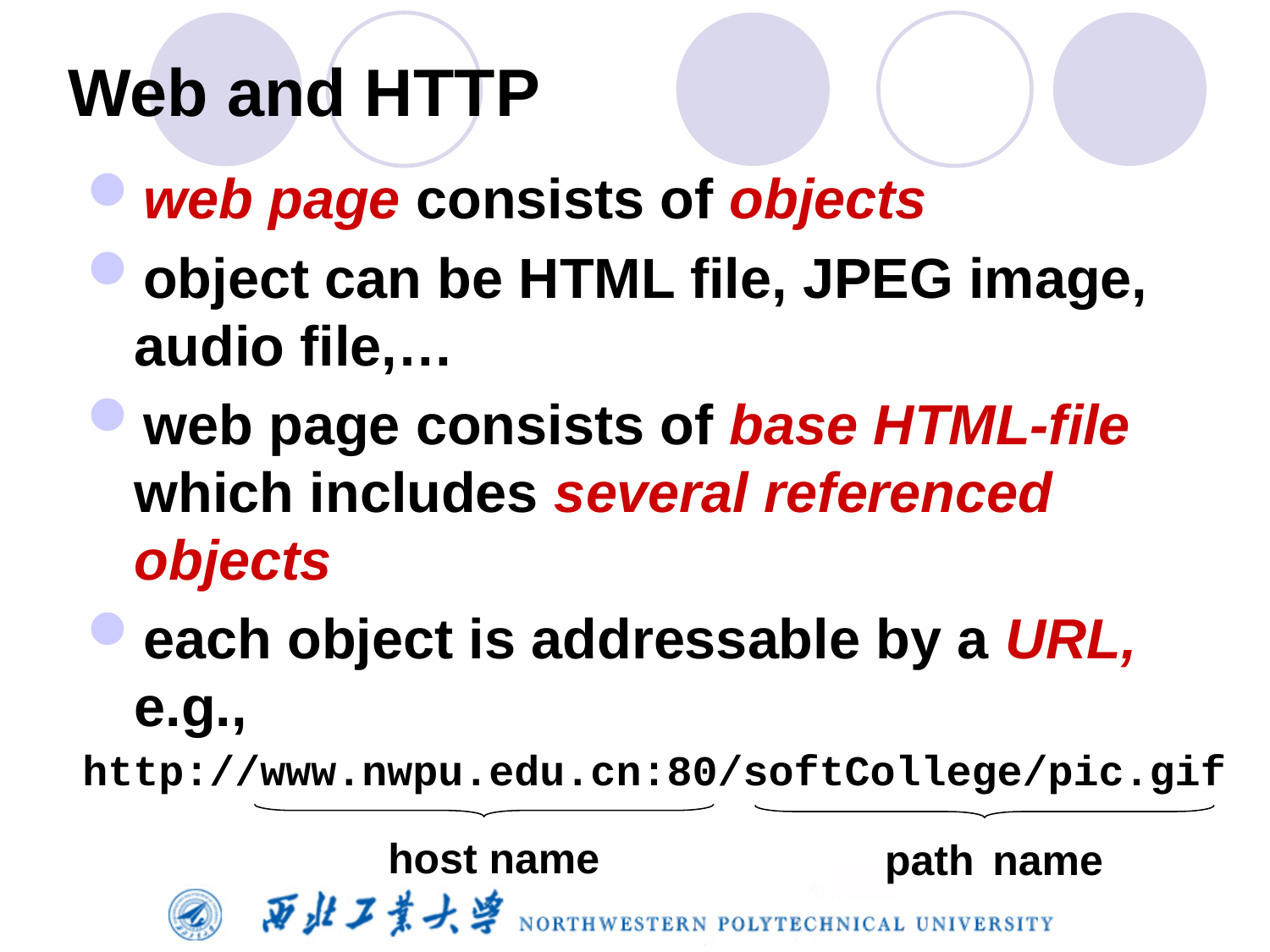

# Web and HTTP
web page consists of objects
object can be HTML file, JPEG image, audio file,…
web page consists of base HTML-file which includes several referenced objects
each object is addressable by a URL, e.g.,

http://www.nwpu.edu.cn:80/softCollege/pic.gif
host name
path name